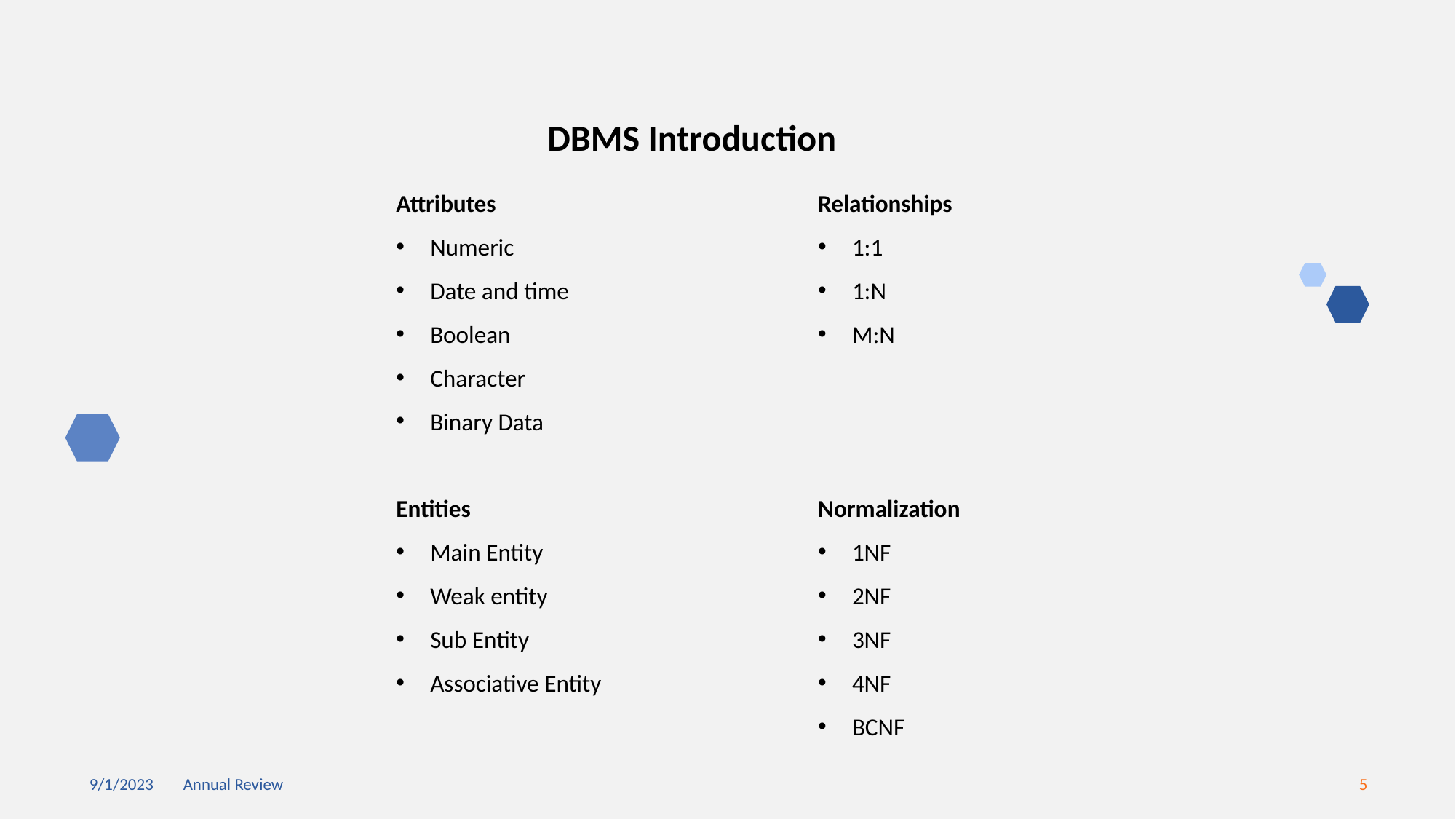

DBMS Introduction
Attributes
Numeric
Date and time
Boolean
Character
Binary Data

Entities
Main Entity
Weak entity
Sub Entity
Associative Entity

Relationships
1:1
1:N
M:N

Normalization
1NF
2NF
3NF
4NF
BCNF